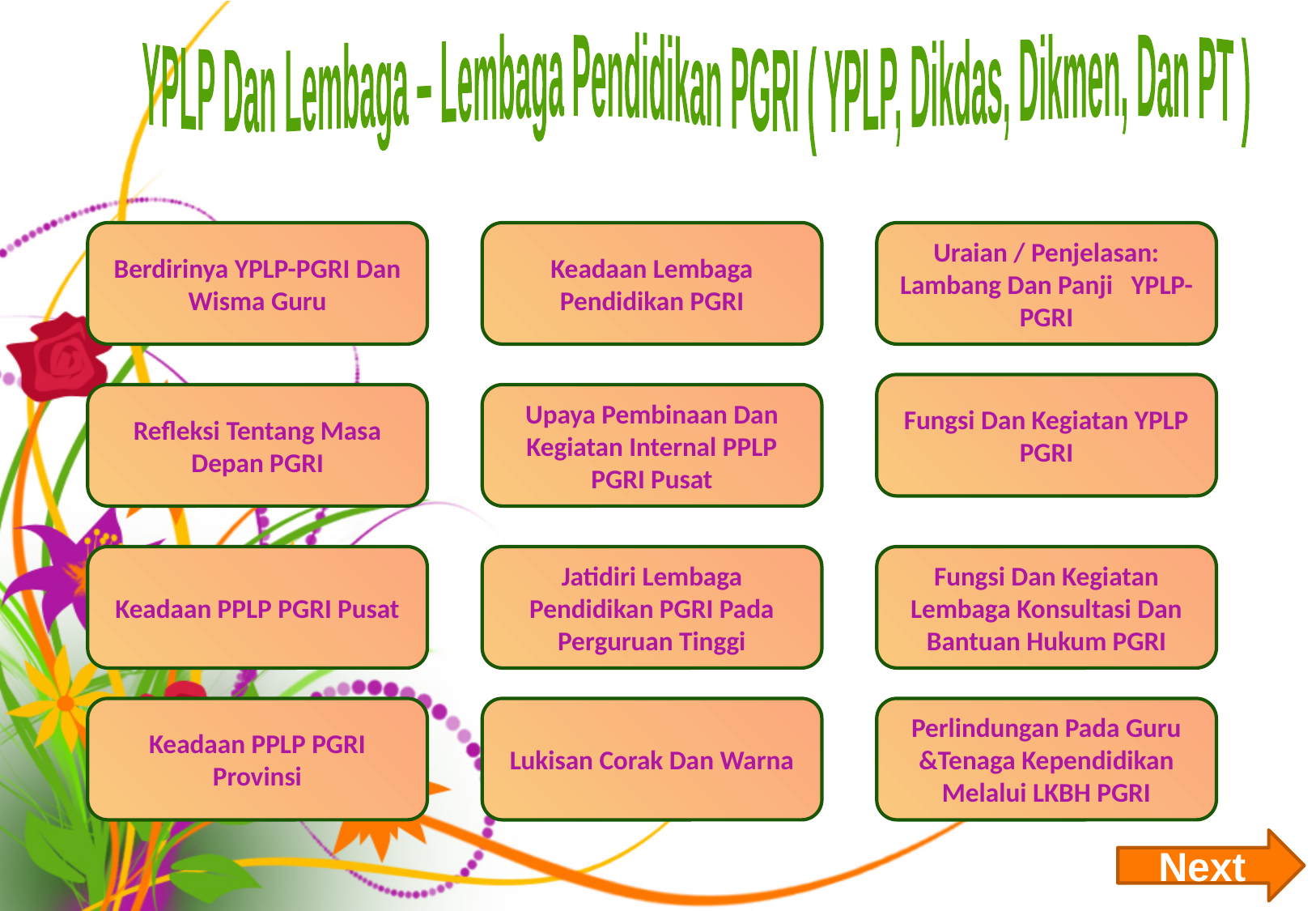

YPLP Dan Lembaga – Lembaga Pendidikan PGRI ( YPLP, Dikdas, Dikmen, Dan PT )
Berdirinya YPLP-PGRI Dan Wisma Guru
Keadaan Lembaga Pendidikan PGRI
Uraian / Penjelasan: Lambang Dan Panji   YPLP-PGRI
Fungsi Dan Kegiatan YPLP PGRI
Refleksi Tentang Masa Depan PGRI
Upaya Pembinaan Dan Kegiatan Internal PPLP PGRI Pusat
Keadaan PPLP PGRI Pusat
Jatidiri Lembaga Pendidikan PGRI Pada Perguruan Tinggi
Fungsi Dan Kegiatan Lembaga Konsultasi Dan Bantuan Hukum PGRI
Keadaan PPLP PGRI Provinsi
Lukisan Corak Dan Warna
Perlindungan Pada Guru &Tenaga Kependidikan Melalui LKBH PGRI
Next